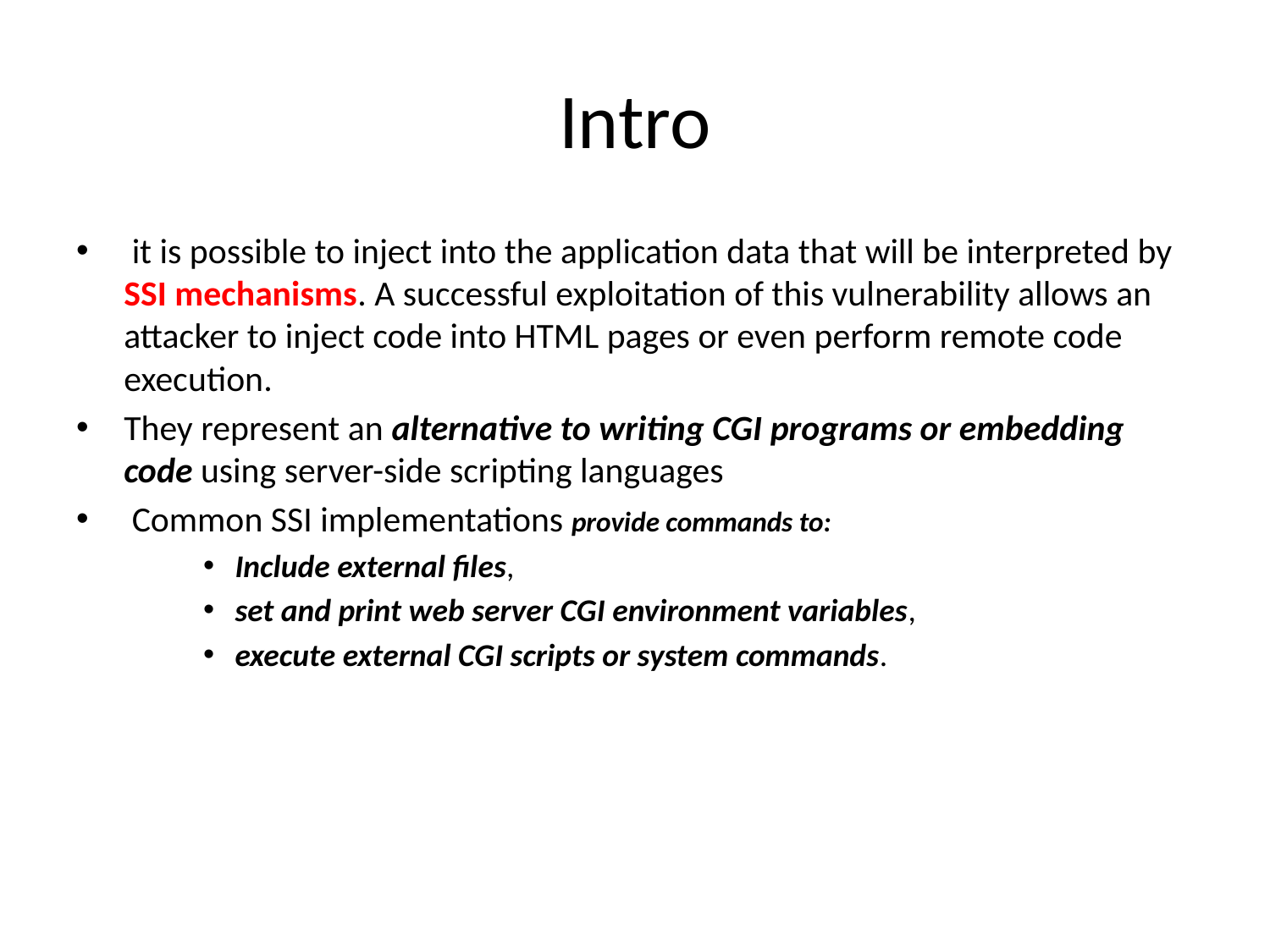

# Intro
 it is possible to inject into the application data that will be interpreted by SSI mechanisms. A successful exploitation of this vulnerability allows an attacker to inject code into HTML pages or even perform remote code execution.
They represent an alternative to writing CGI programs or embedding code using server-side scripting languages
 Common SSI implementations provide commands to:
Include external files,
set and print web server CGI environment variables,
execute external CGI scripts or system commands.